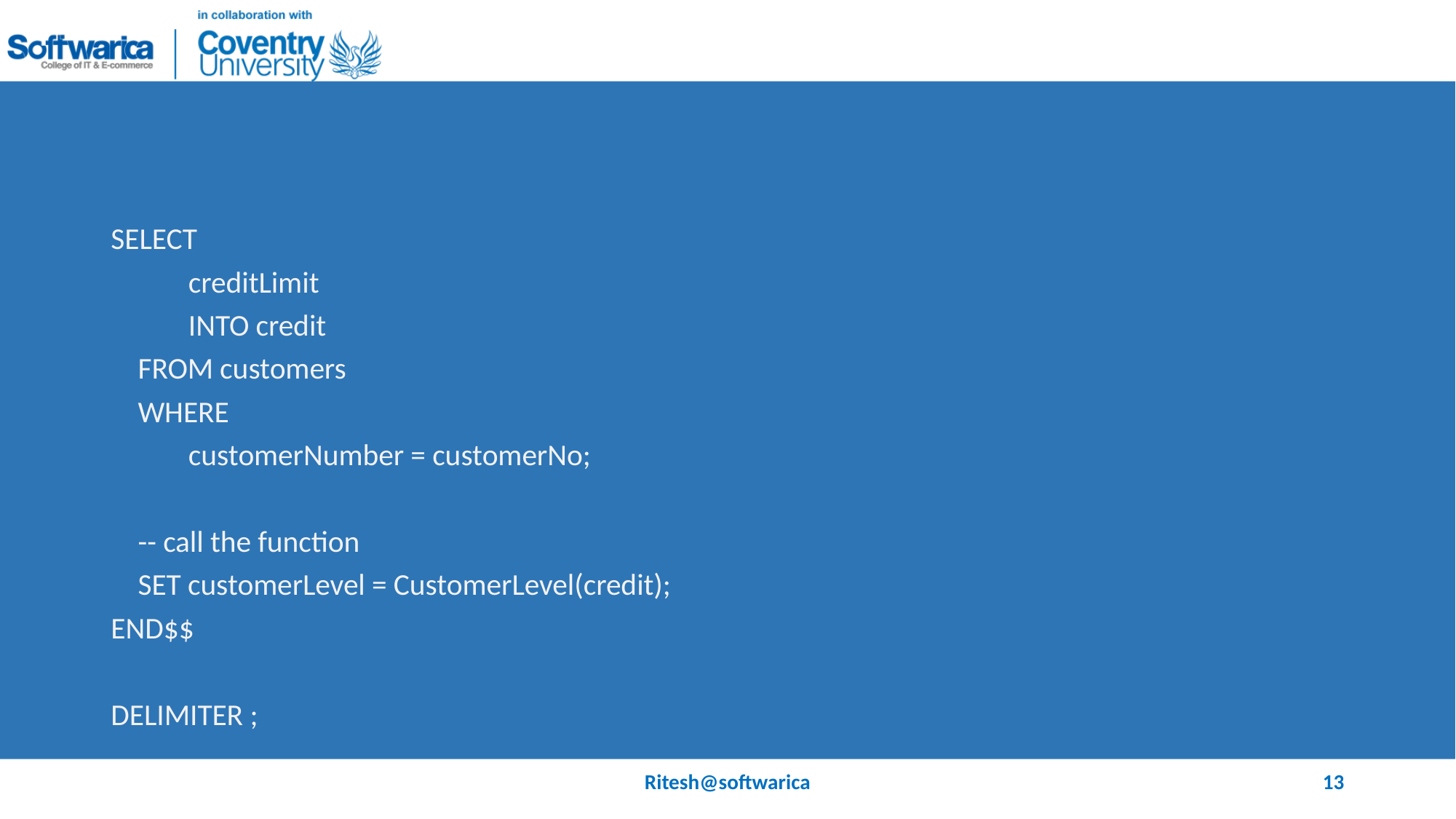

#
SELECT
		creditLimit
	INTO credit
    FROM customers
    WHERE
		customerNumber = customerNo;

    -- call the function
    SET customerLevel = CustomerLevel(credit);
END$$

DELIMITER ;
Ritesh@softwarica
13